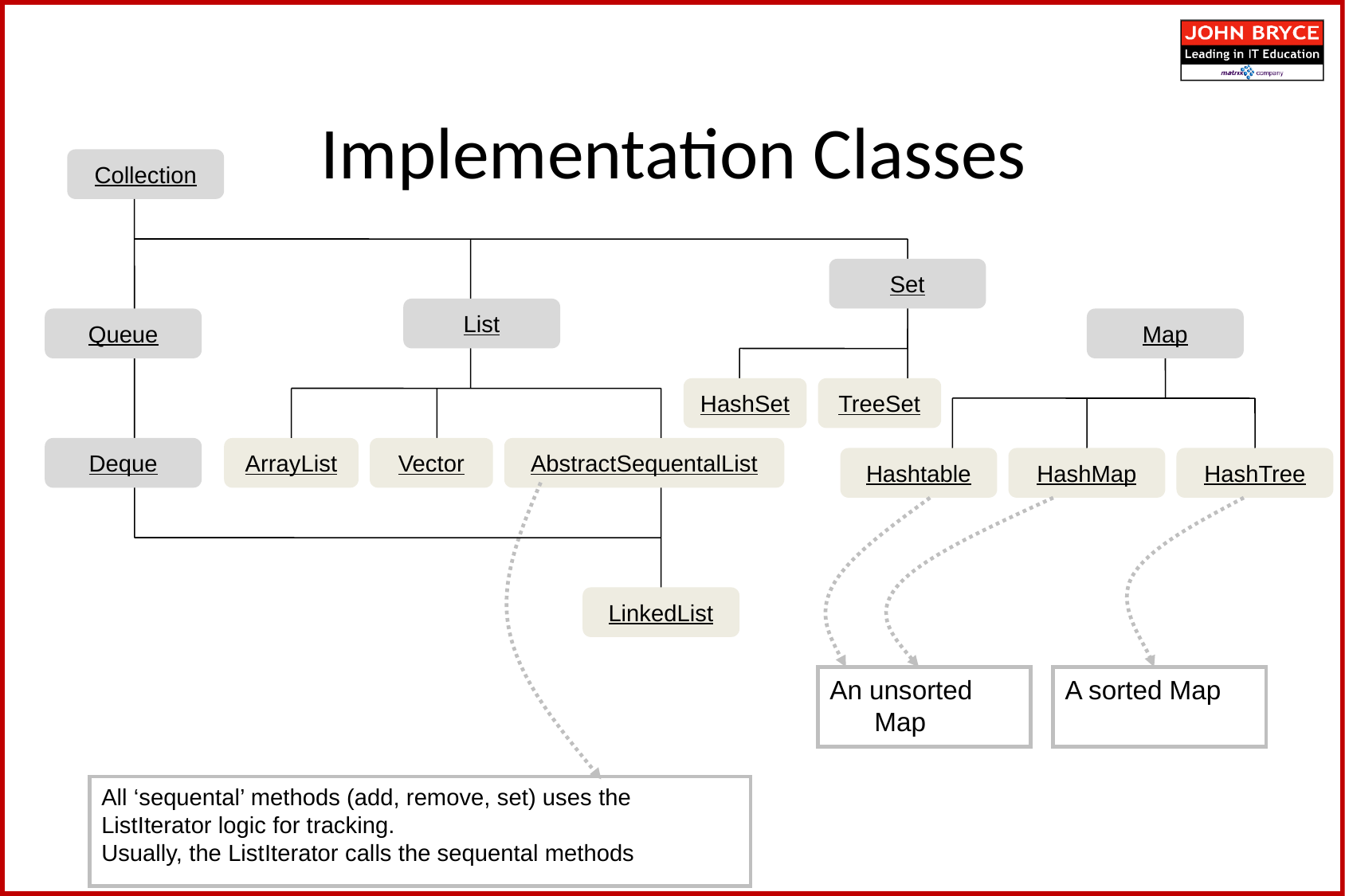

Implementation Classes
Collection

Set
List
Queue
Map

HashSet
TreeSet

Deque
ArrayList
Vector
AbstractSequentalList
Hashtable
HashMap
HashTree

LinkedList
An unsorted Map
A sorted Map
All ‘sequental’ methods (add, remove, set) uses the
ListIterator logic for tracking.
Usually, the ListIterator calls the sequental methods